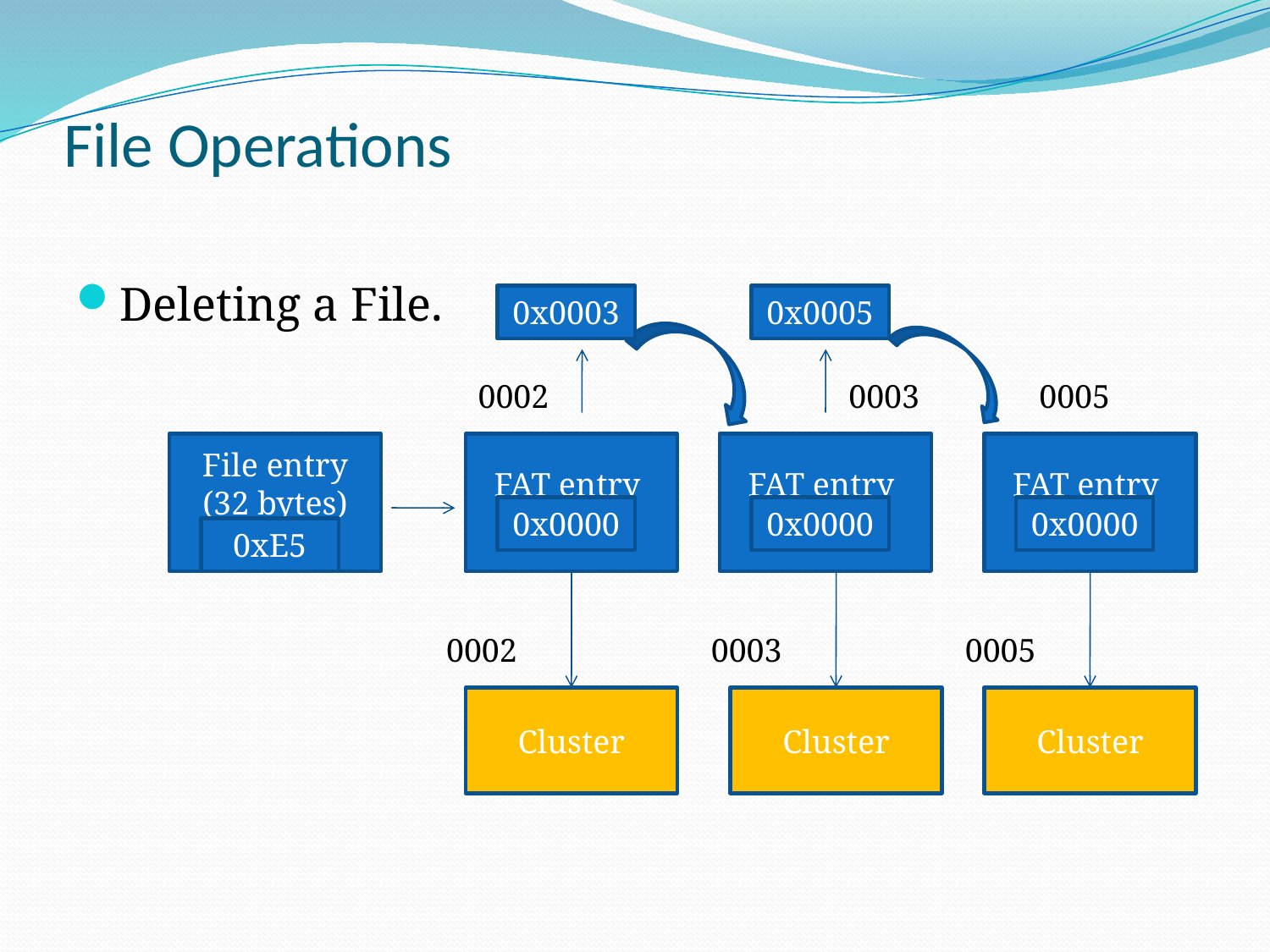

# File Operations
Deleting a File.

0x0003
0x0005

0002
0003
0005
File entry
(32 bytes)

FAT entry
0x0003
FAT entry
0x0005
FAT entry
0xffff
0x0000
0x0000
0x0000
0xE5
0002
0003
0005
Cluster
Cluster
Cluster